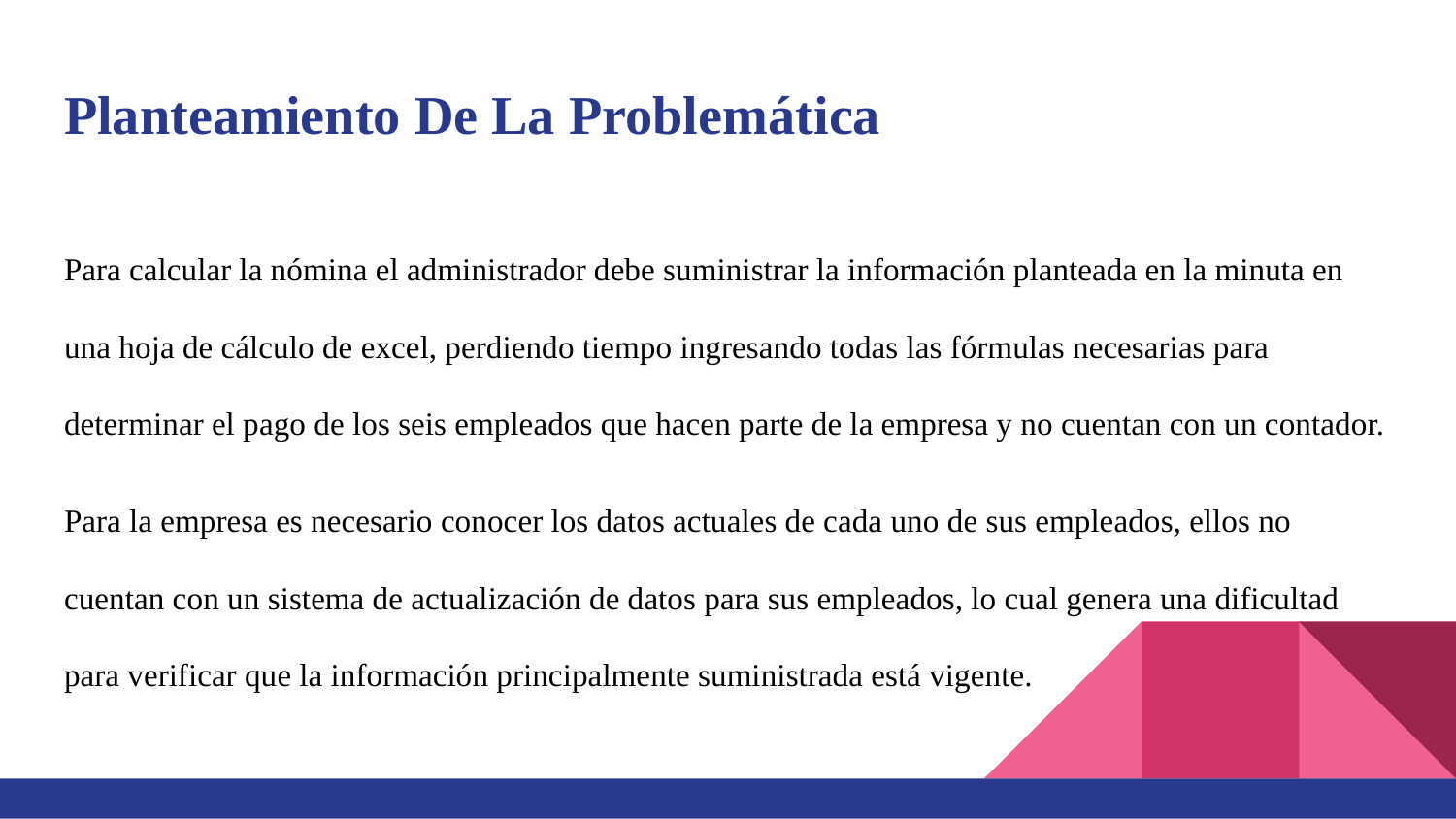

# Planteamiento De La Problemática

Para calcular la nómina el administrador debe suministrar la información planteada en la minuta en una hoja de cálculo de excel, perdiendo tiempo ingresando todas las fórmulas necesarias para determinar el pago de los seis empleados que hacen parte de la empresa y no cuentan con un contador.
Para la empresa es necesario conocer los datos actuales de cada uno de sus empleados, ellos no cuentan con un sistema de actualización de datos para sus empleados, lo cual genera una dificultad para verificar que la información principalmente suministrada está vigente.